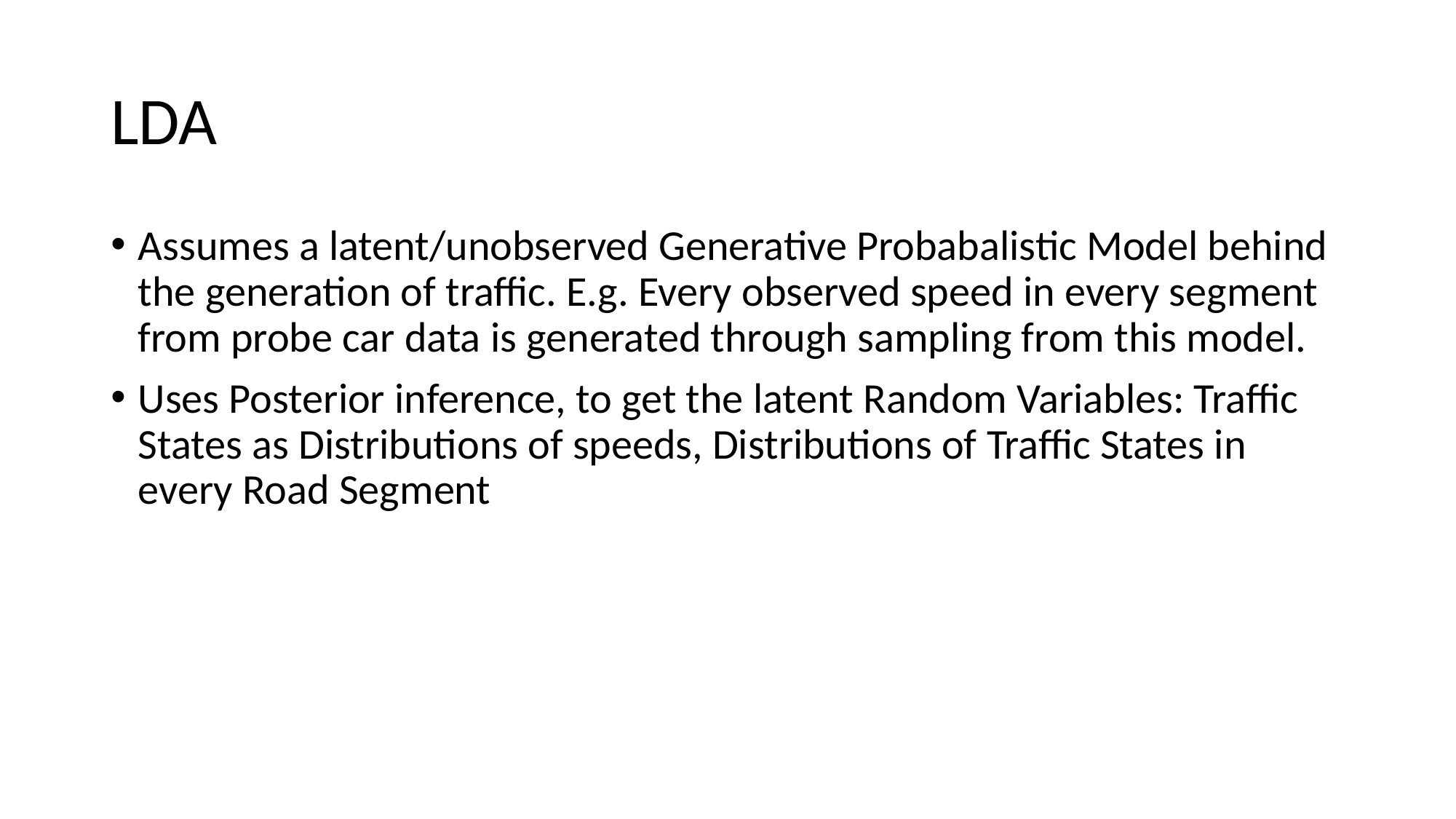

# LDA
Assumes a latent/unobserved Generative Probabalistic Model behind the generation of traffic. E.g. Every observed speed in every segment from probe car data is generated through sampling from this model.
Uses Posterior inference, to get the latent Random Variables: Traffic States as Distributions of speeds, Distributions of Traffic States in every Road Segment